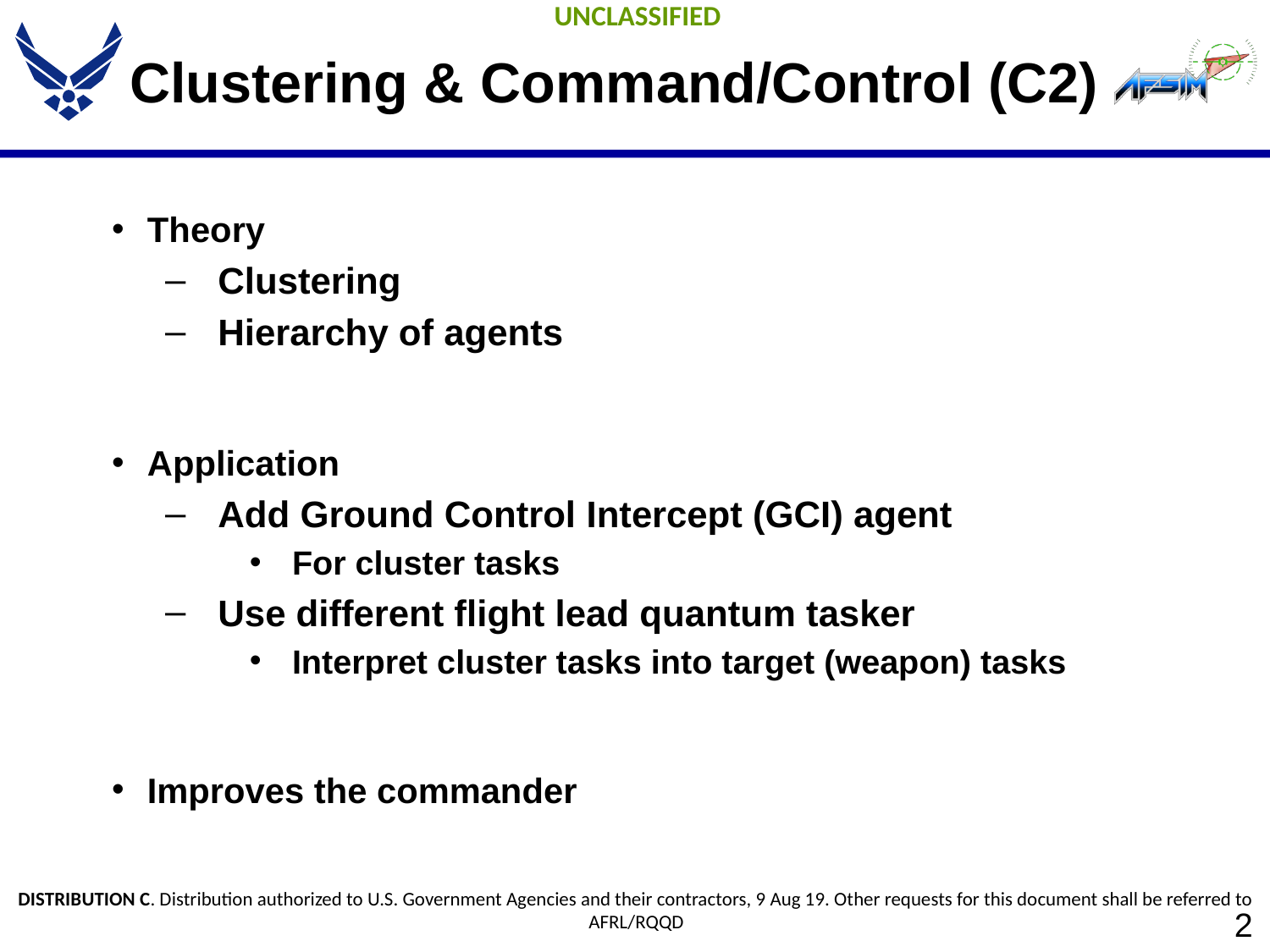

# Clustering & Command/Control (C2)
Theory
Clustering
Hierarchy of agents

Application
Add Ground Control Intercept (GCI) agent
For cluster tasks
Use different flight lead quantum tasker
Interpret cluster tasks into target (weapon) tasks

Improves the commander